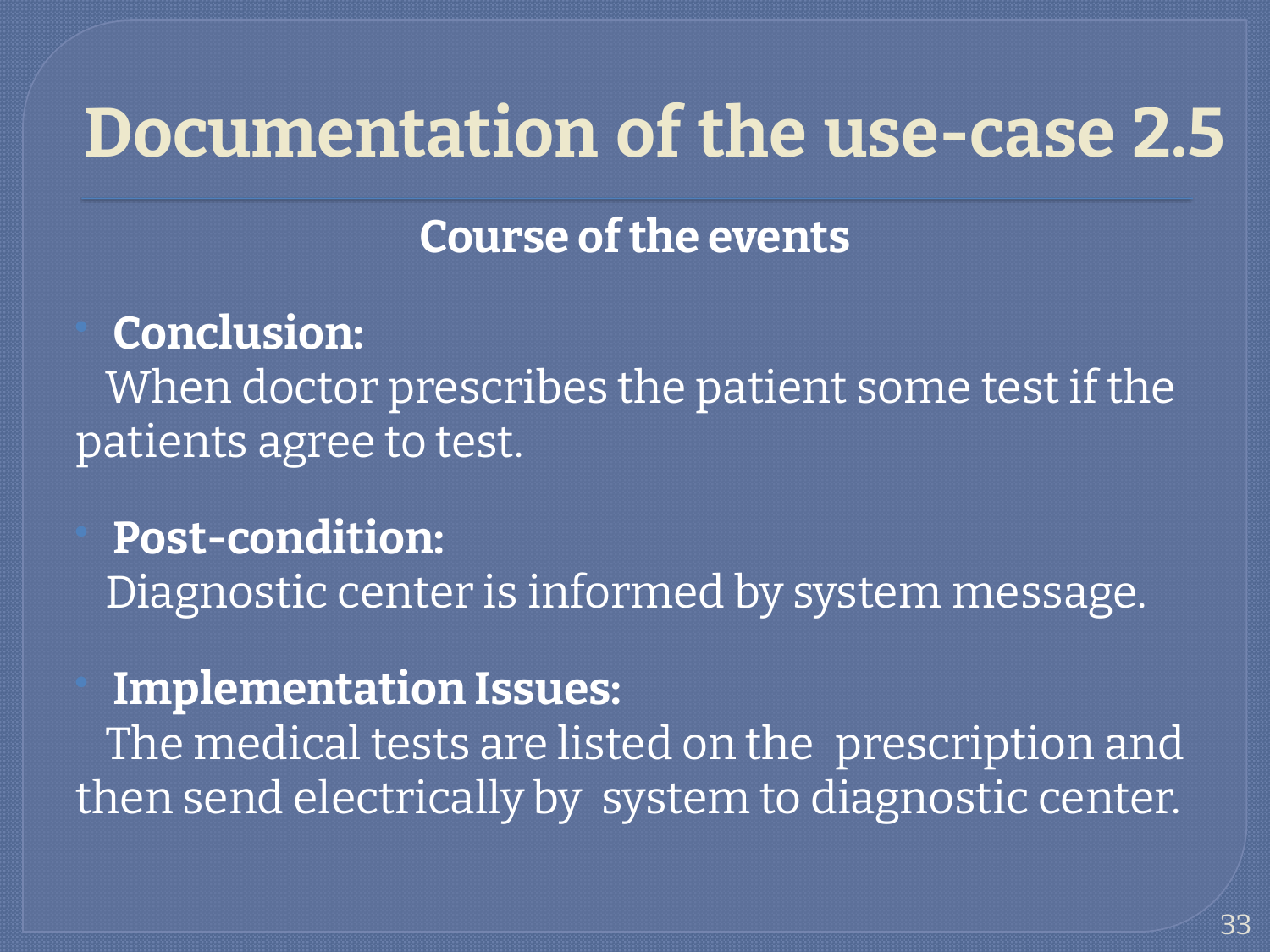

# Documentation of the use-case 2.5
Course of the events

Conclusion:
	When doctor prescribes the patient some 	test if the patients agree to test.

Post-condition:
	Diagnostic center is informed by system 	message.

Implementation Issues:
	The medical tests are listed on the 	prescription and then send electrically by 	system to diagnostic center.

33